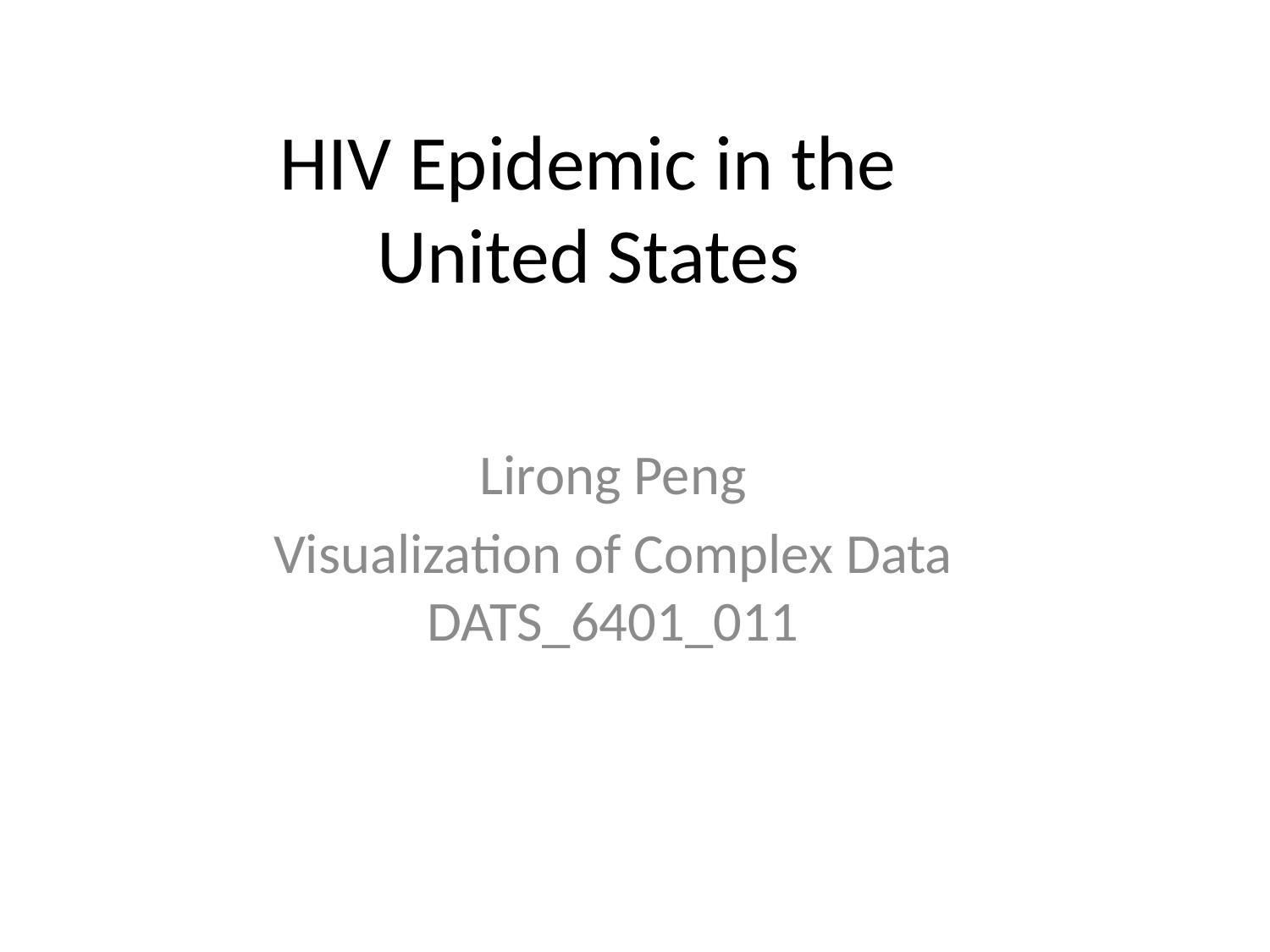

# HIV Epidemic in the United States
Lirong Peng
Visualization of Complex Data DATS_6401_011